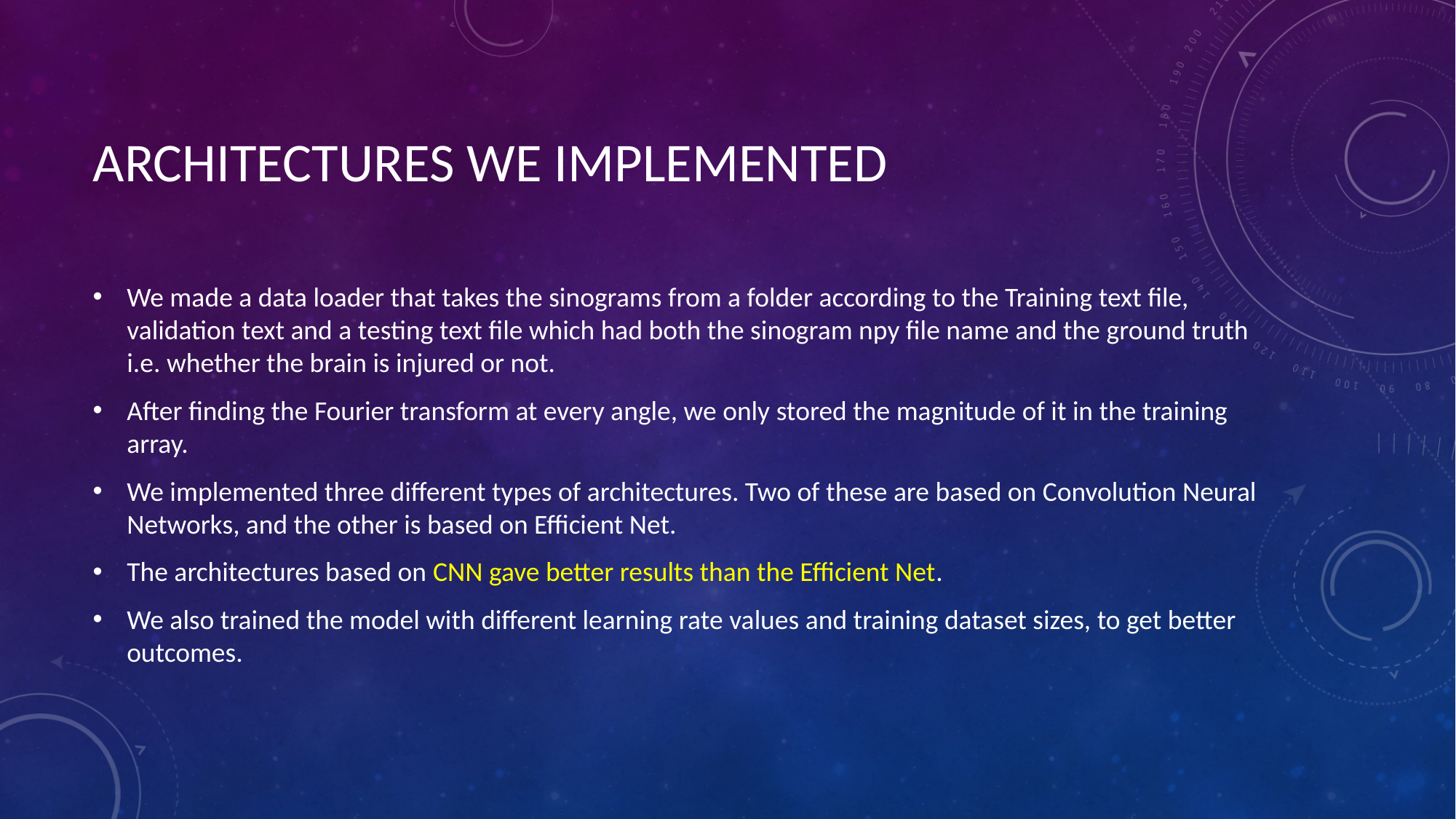

# Architectures we implemented
We made a data loader that takes the sinograms from a folder according to the Training text file, validation text and a testing text file which had both the sinogram npy file name and the ground truth i.e. whether the brain is injured or not.
After finding the Fourier transform at every angle, we only stored the magnitude of it in the training array.
We implemented three different types of architectures. Two of these are based on Convolution Neural Networks, and the other is based on Efficient Net.
The architectures based on CNN gave better results than the Efficient Net.
We also trained the model with different learning rate values and training dataset sizes, to get better outcomes.